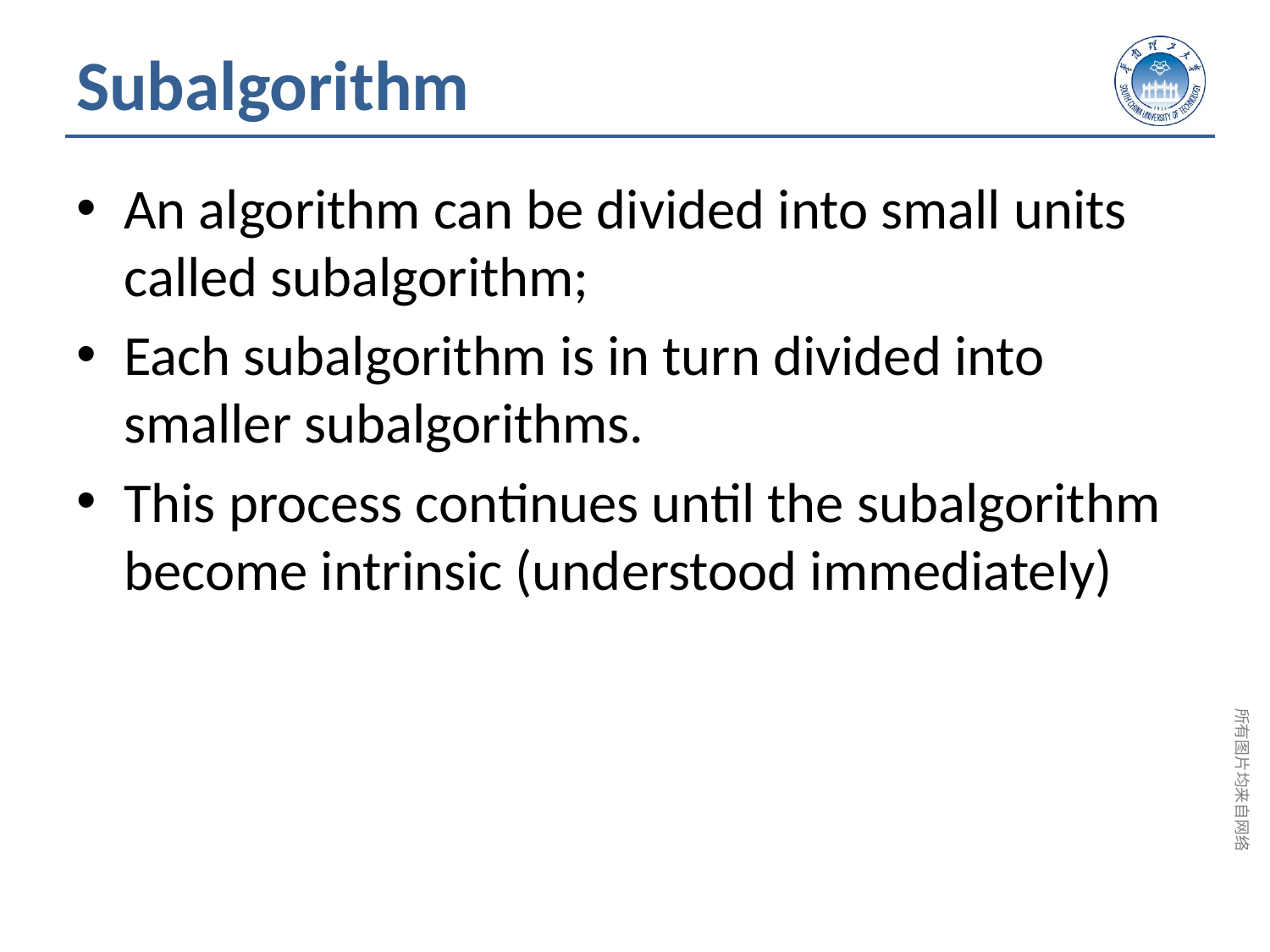

# Subalgorithm
An algorithm can be divided into small units called subalgorithm;
Each subalgorithm is in turn divided into smaller subalgorithms.
This process continues until the subalgorithm become intrinsic (understood immediately)